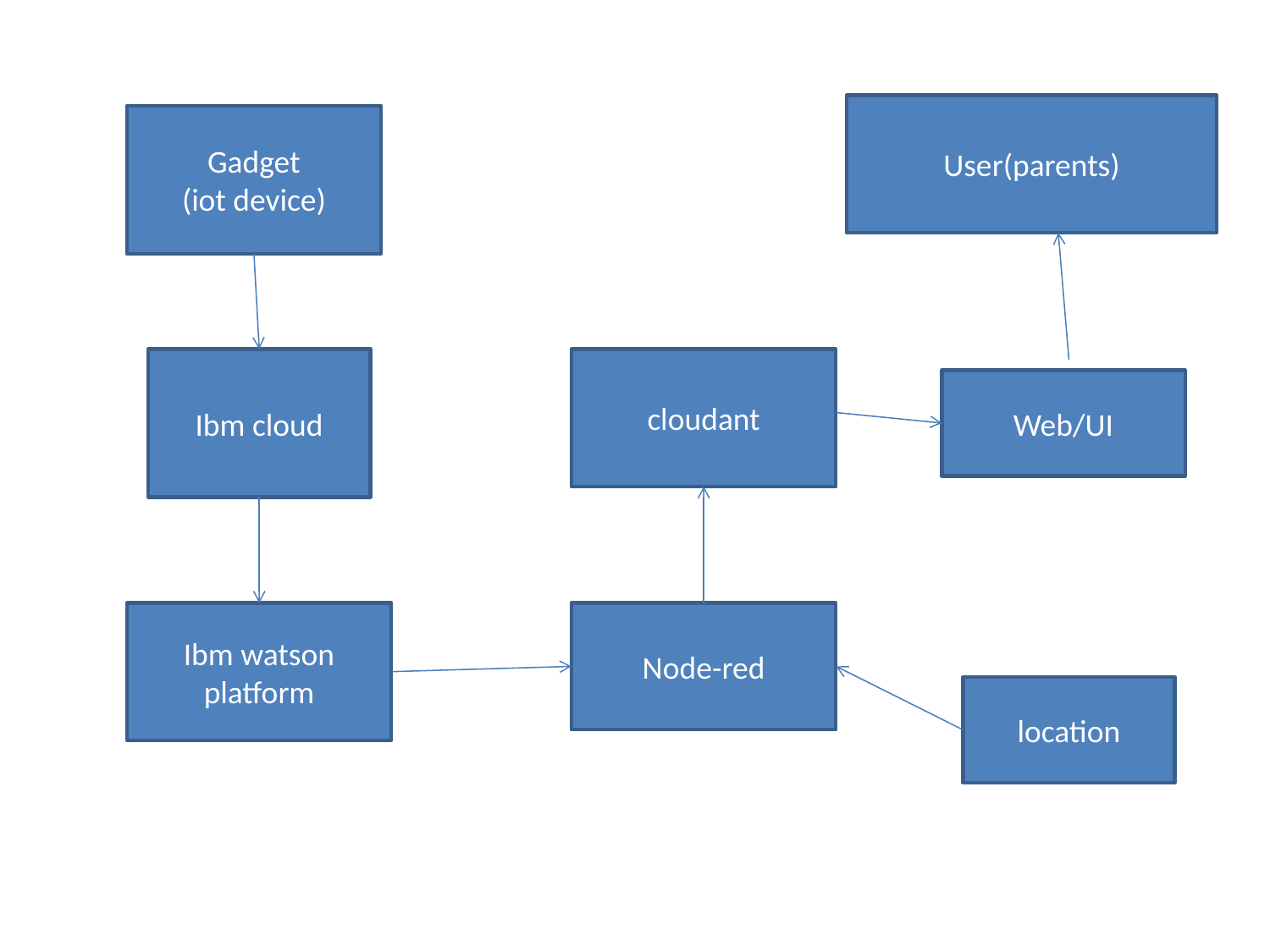

#
User(parents)
Gadget
(iot device)

Ibm cloud
cloudant
Web/UI
Ibm watson platform
Node-red
location